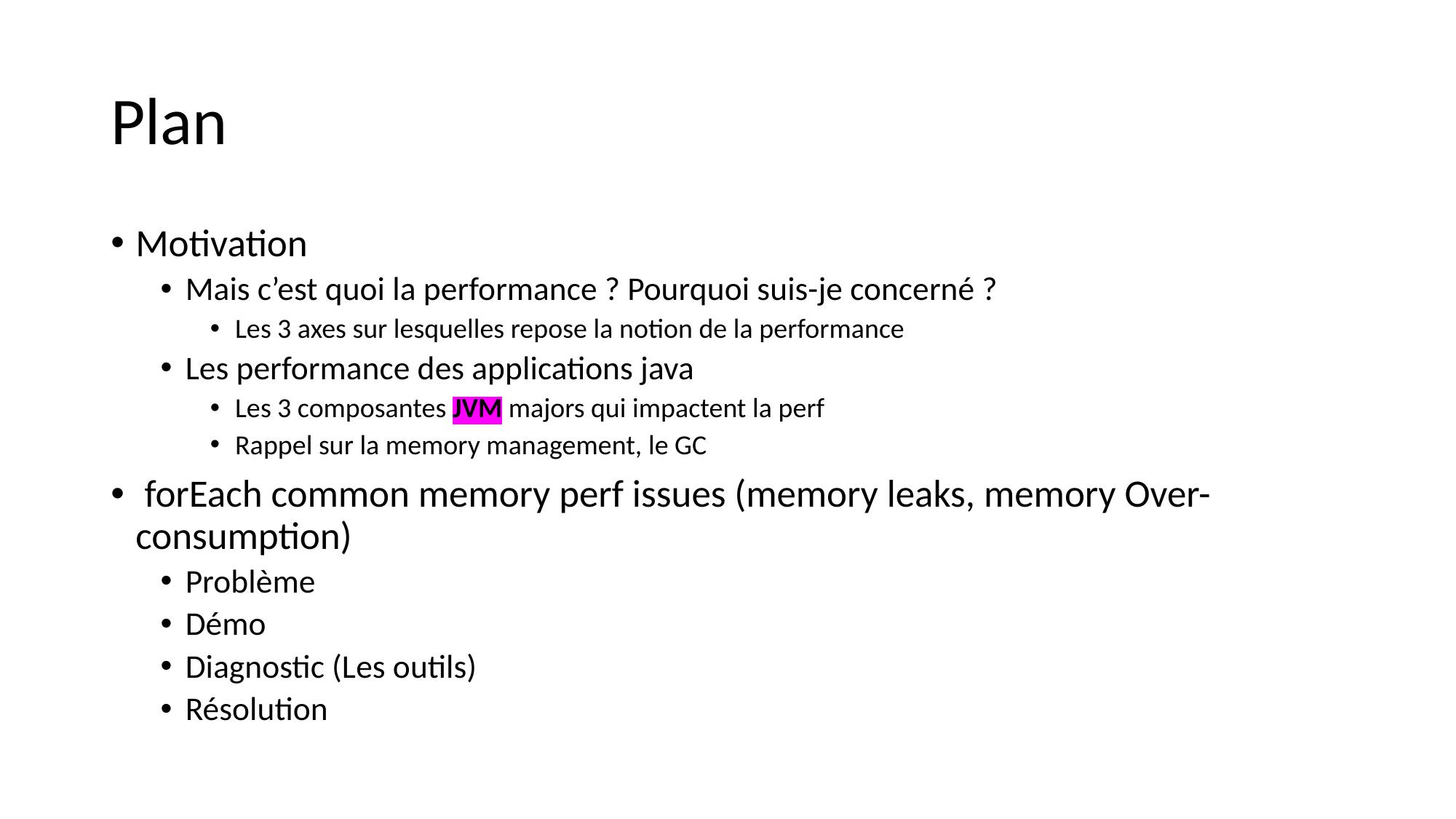

# Plan
Motivation
Mais c’est quoi la performance ? Pourquoi suis-je concerné ?
Les 3 axes sur lesquelles repose la notion de la performance
Les performance des applications java
Les 3 composantes JVM majors qui impactent la perf
Rappel sur la memory management, le GC
 forEach common memory perf issues (memory leaks, memory Over-consumption)
Problème
Démo
Diagnostic (Les outils)
Résolution